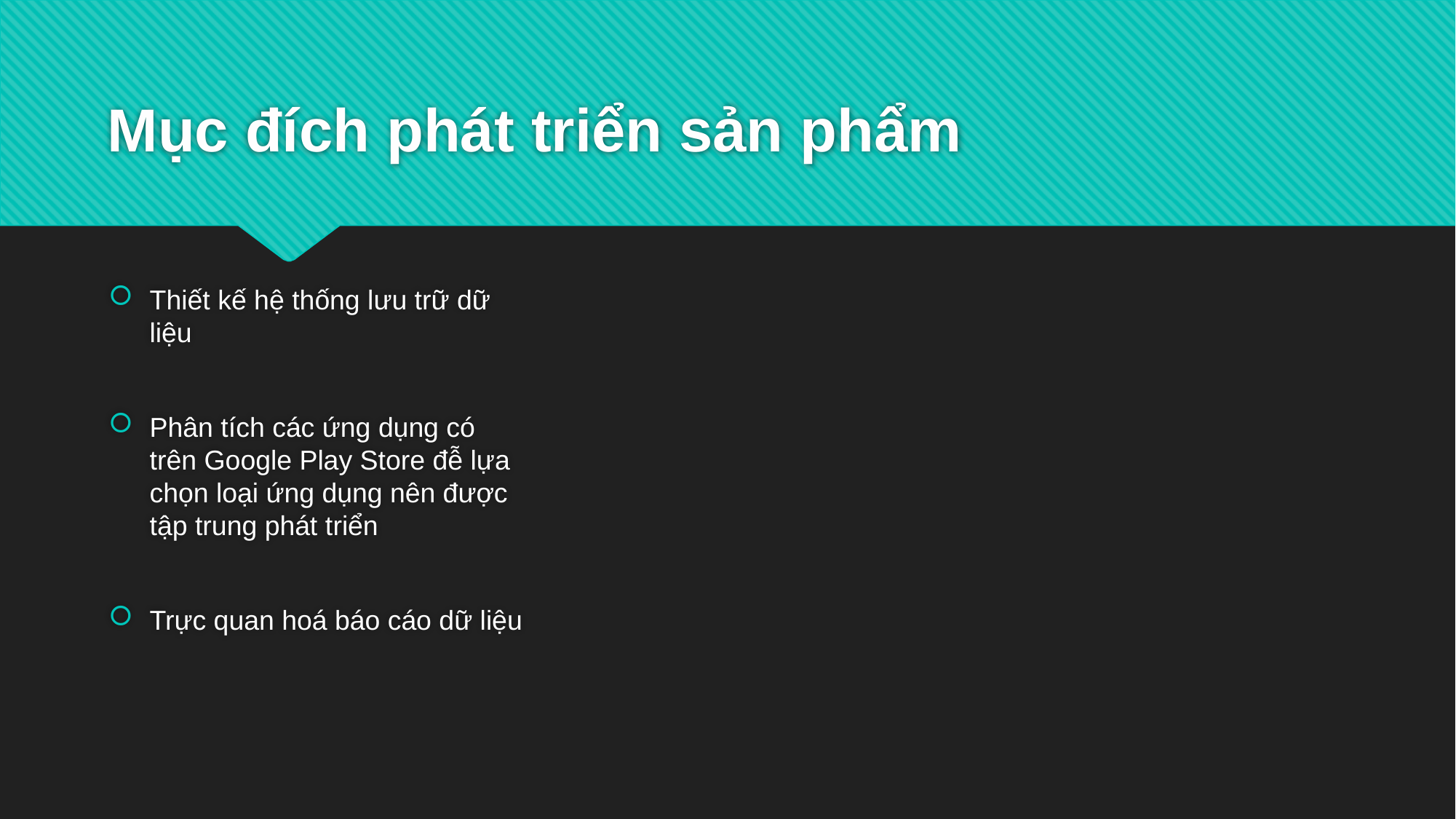

# Mục đích phát triển sản phẩm
Thiết kế hệ thống lưu trữ dữ liệu

Phân tích các ứng dụng có trên Google Play Store đễ lựa chọn loại ứng dụng nên được tập trung phát triển

Trực quan hoá báo cáo dữ liệu